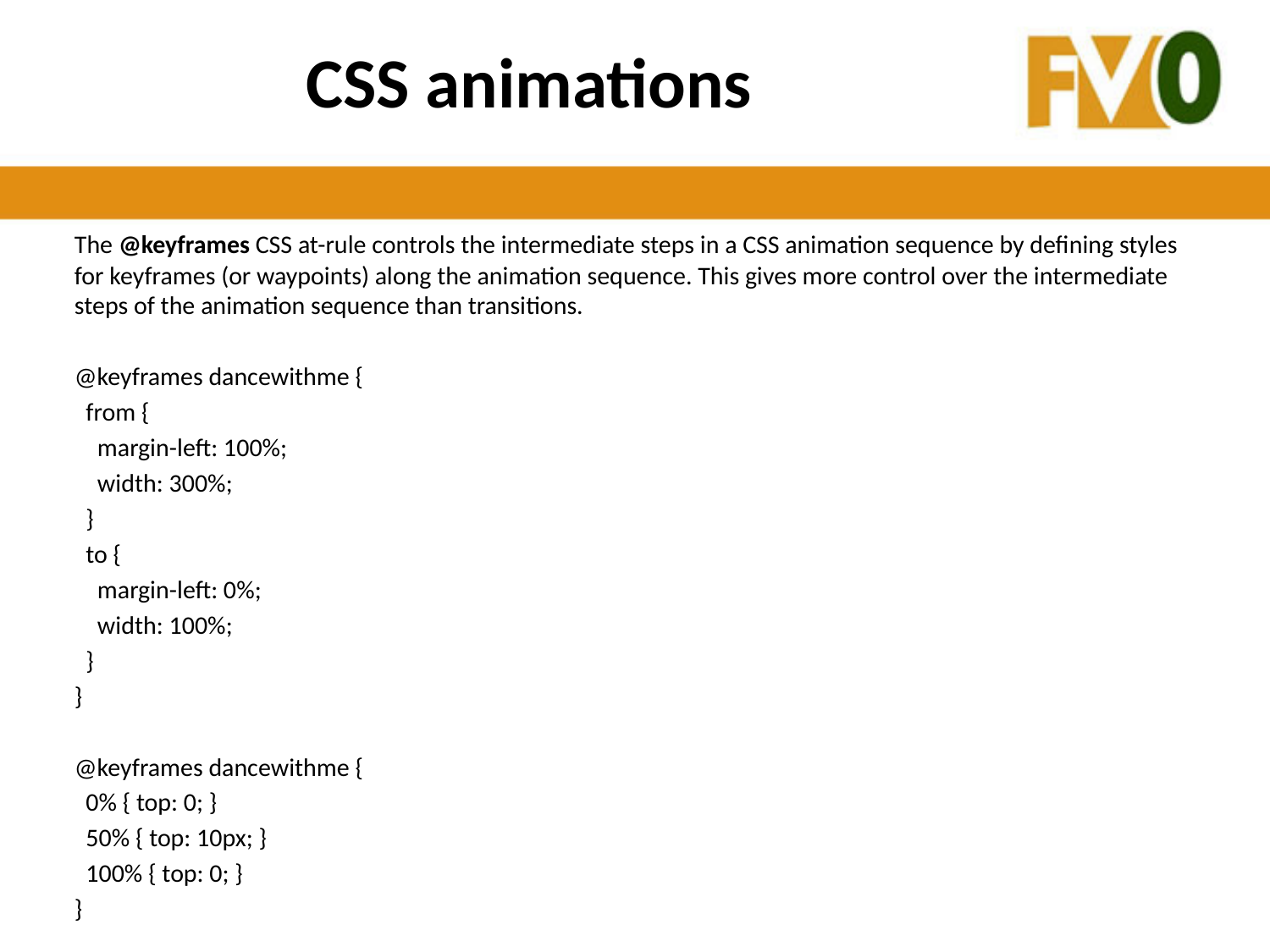

# CSS animations
The @keyframes CSS at-rule controls the intermediate steps in a CSS animation sequence by defining styles for keyframes (or waypoints) along the animation sequence. This gives more control over the intermediate steps of the animation sequence than transitions.

@keyframes dancewithme {
  from {
    margin-left: 100%;
    width: 300%;
  }
  to {
    margin-left: 0%;
    width: 100%;
  }
}

@keyframes dancewithme {
  0% { top: 0; }
  50% { top: 10px; }
  100% { top: 0; }
}